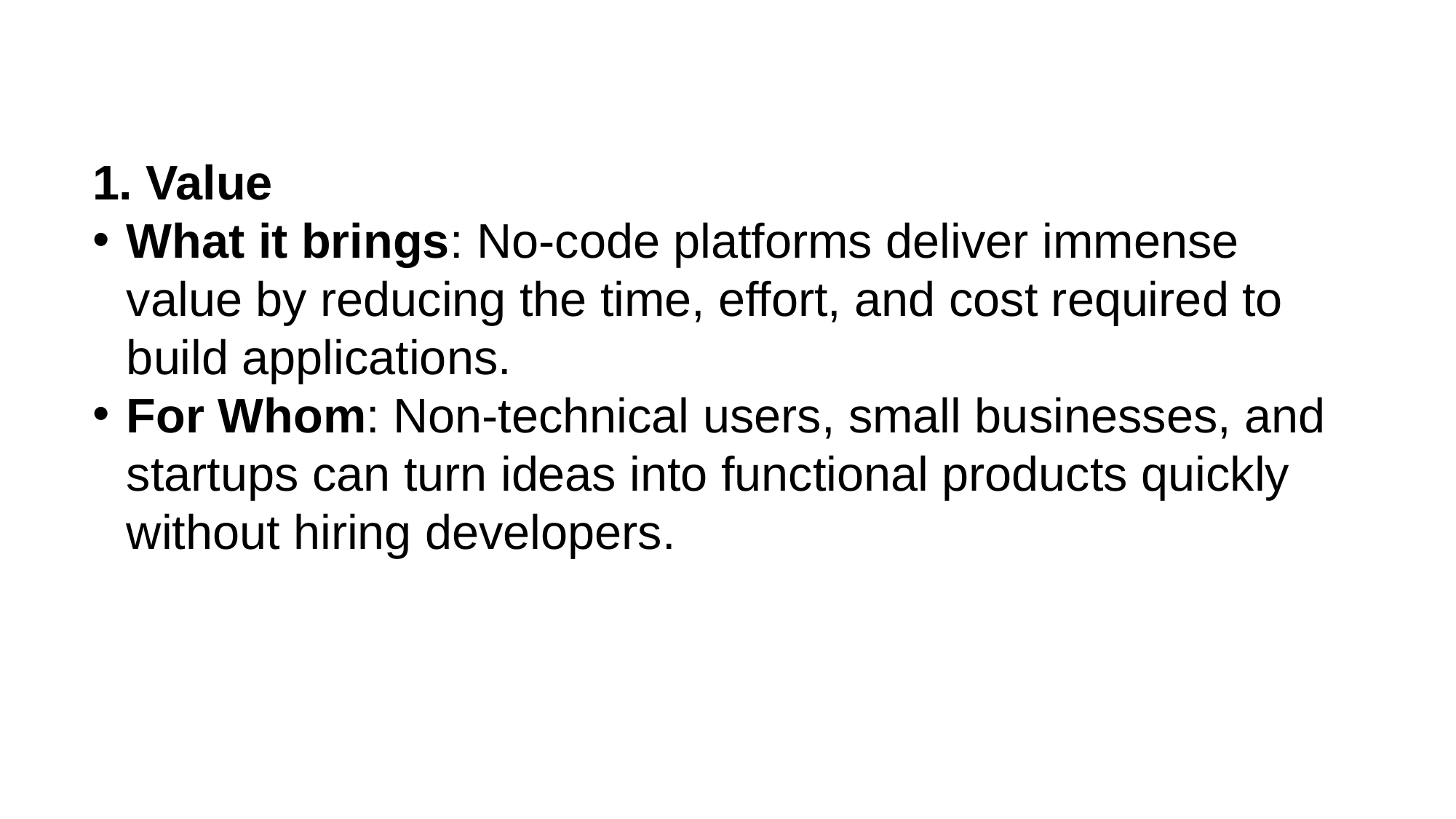

1. Value
What it brings: No-code platforms deliver immense value by reducing the time, effort, and cost required to build applications.
For Whom: Non-technical users, small businesses, and startups can turn ideas into functional products quickly without hiring developers.